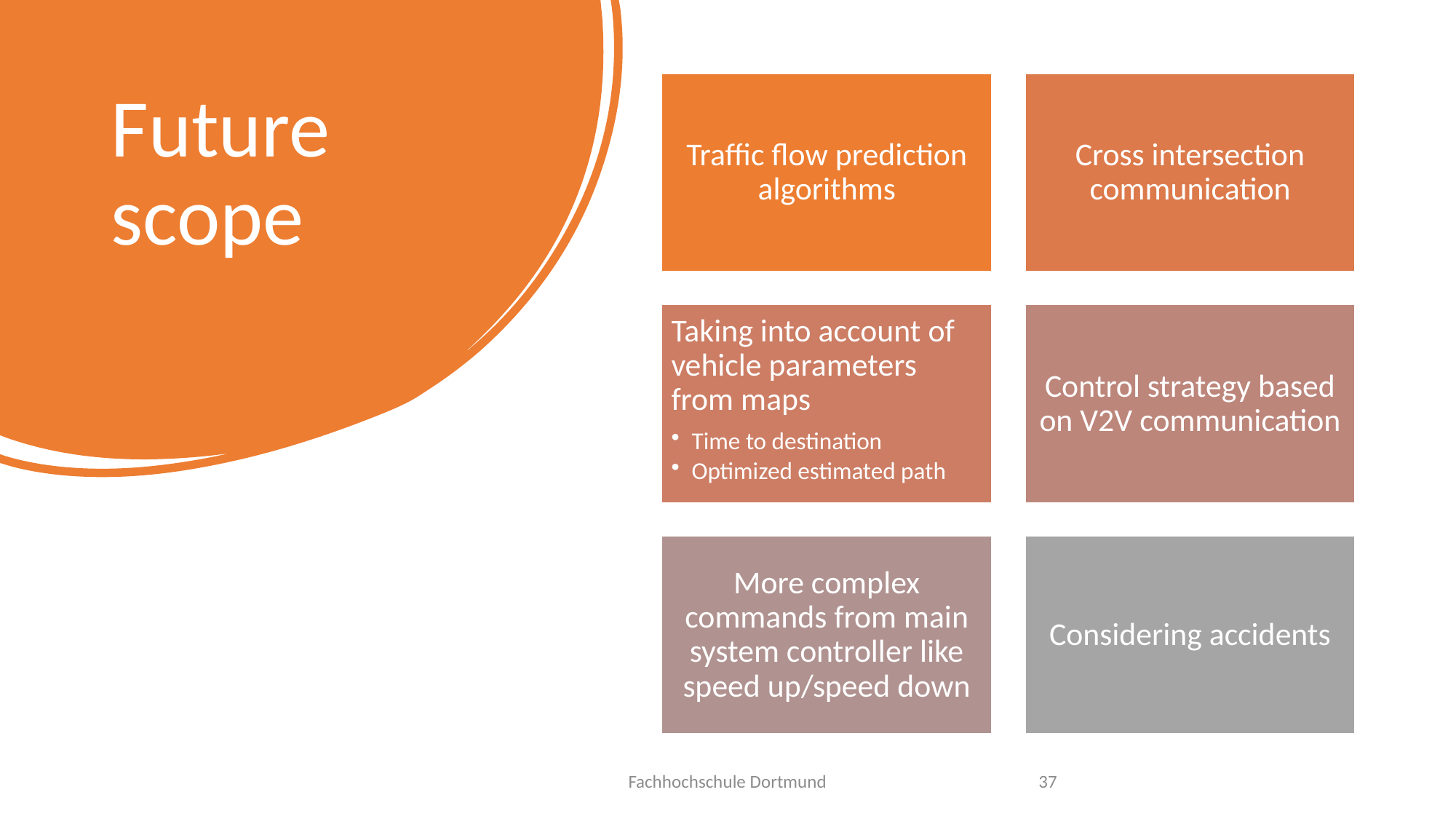

Traffic flow prediction algorithms
Cross intersection communication
Taking into account of vehicle parameters from maps
Time to destination
Optimized estimated path
Control strategy based on V2V communication
More complex commands from main system controller like speed up/speed down
Considering accidents
# Future scope
Fachhochschule Dortmund
37